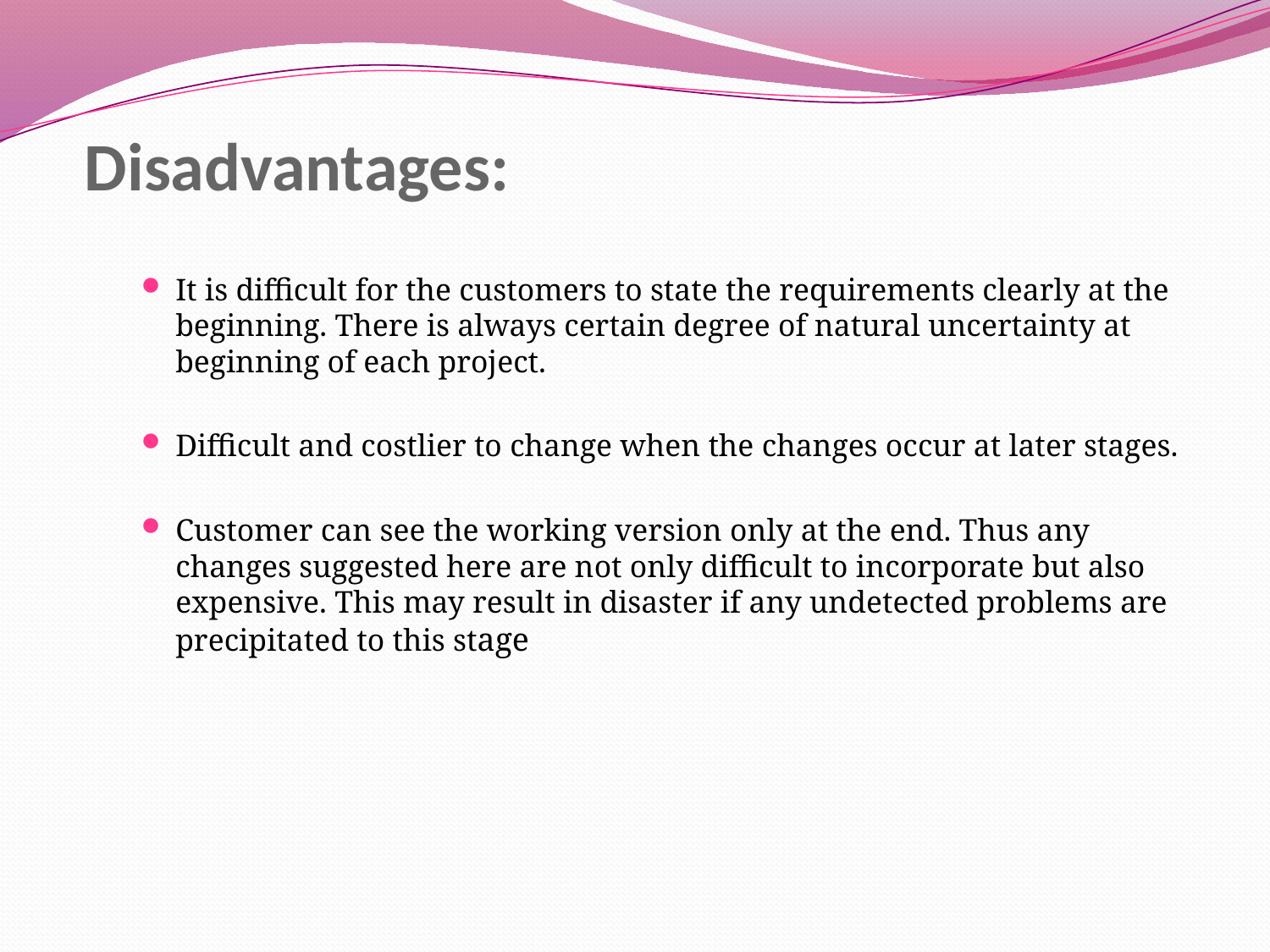

# Disadvantages:
It is difficult for the customers to state the requirements clearly at the beginning. There is always certain degree of natural uncertainty at beginning of each project.

Difficult and costlier to change when the changes occur at later stages.

Customer can see the working version only at the end. Thus any changes suggested here are not only difficult to incorporate but also expensive. This may result in disaster if any undetected problems are precipitated to this stage